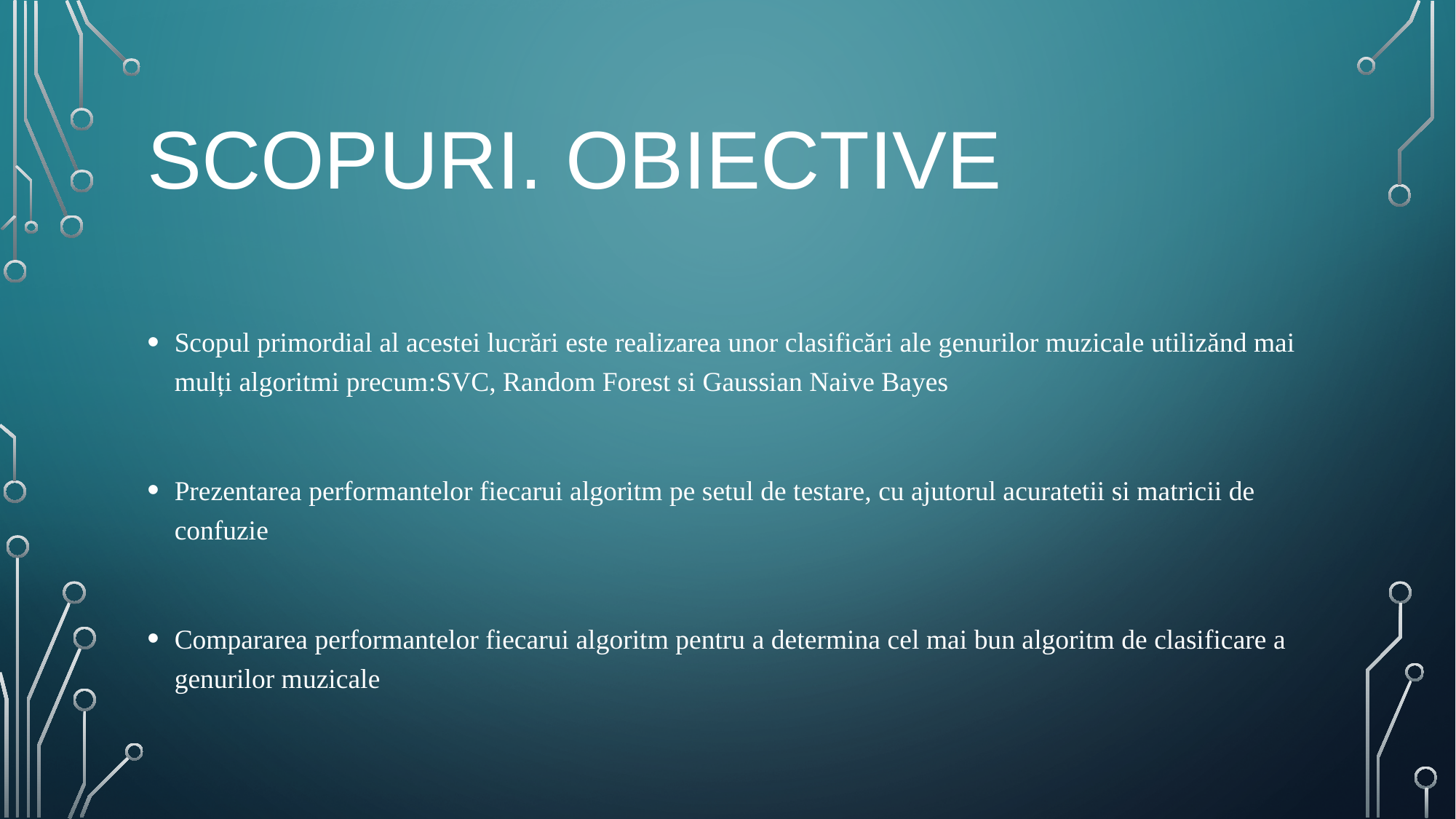

# Scopuri. Obiective

Scopul primordial al acestei lucrări este realizarea unor clasificări ale genurilor muzicale utilizănd mai mulți algoritmi precum:SVC, Random Forest si Gaussian Naive Bayes

Prezentarea performantelor fiecarui algoritm pe setul de testare, cu ajutorul acuratetii si matricii de confuzie

Compararea performantelor fiecarui algoritm pentru a determina cel mai bun algoritm de clasificare a genurilor muzicale